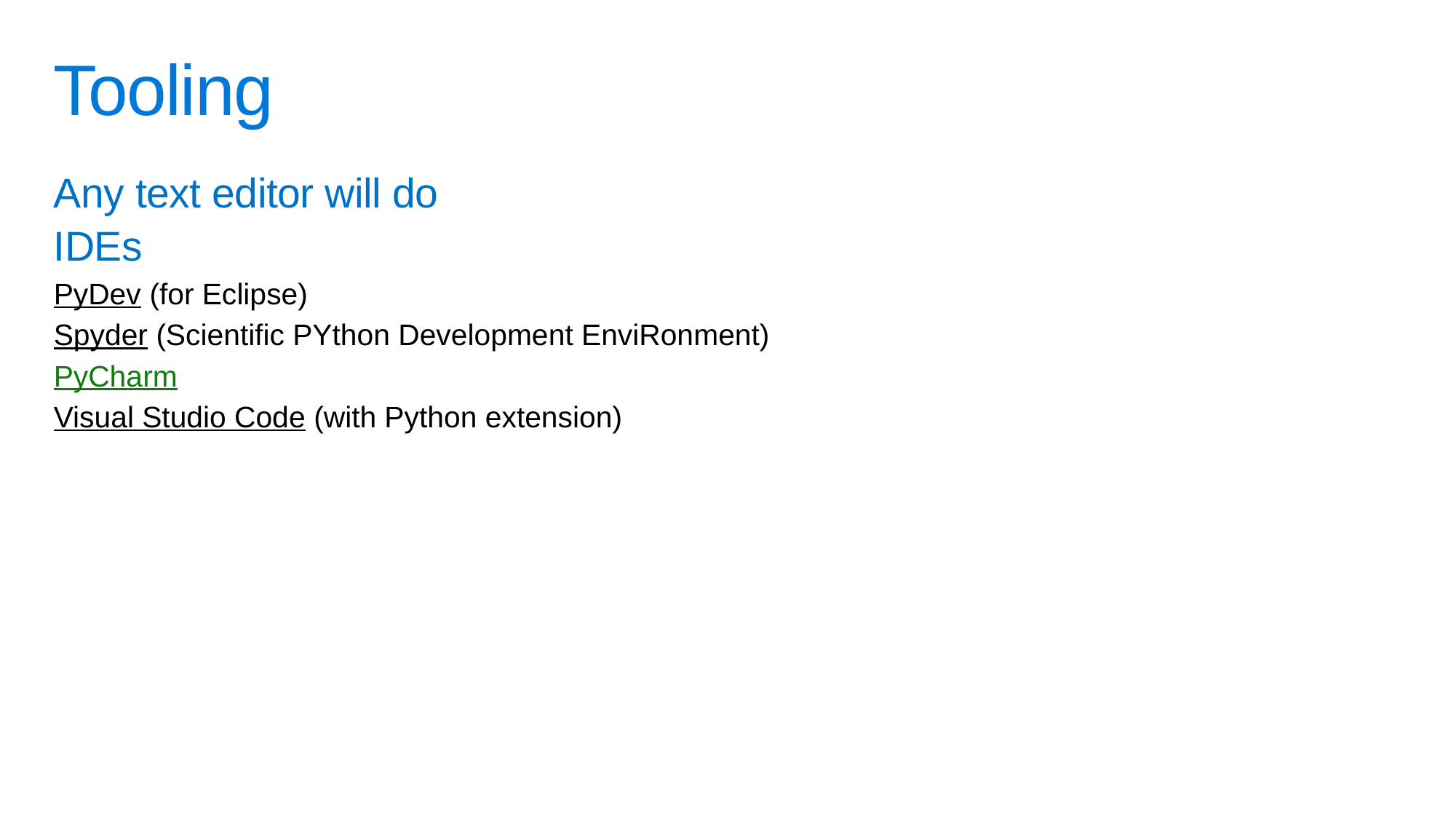

# Tooling
Any text editor will do
IDEs
PyDev (for Eclipse)
Spyder (Scientific PYthon Development EnviRonment)
PyCharm
Visual Studio Code (with Python extension)